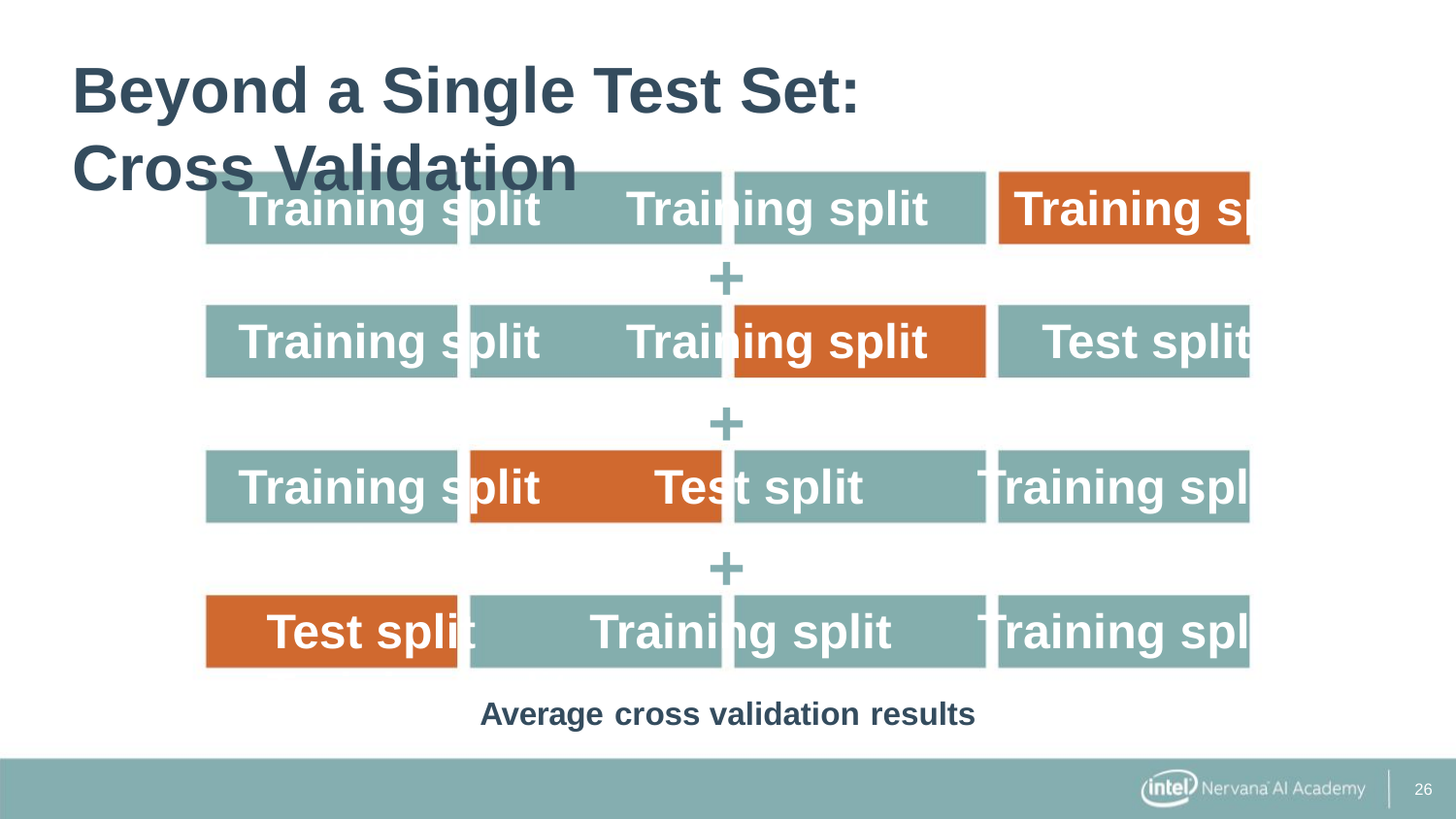

Beyond a Single Test Set: Cross Validation
Training split Training split Training split Test split
+
Training split Training split Test split Training split
+
Training split Test split Training split Training split
+
Test split Training split Training split Training split
Average cross validation results
26